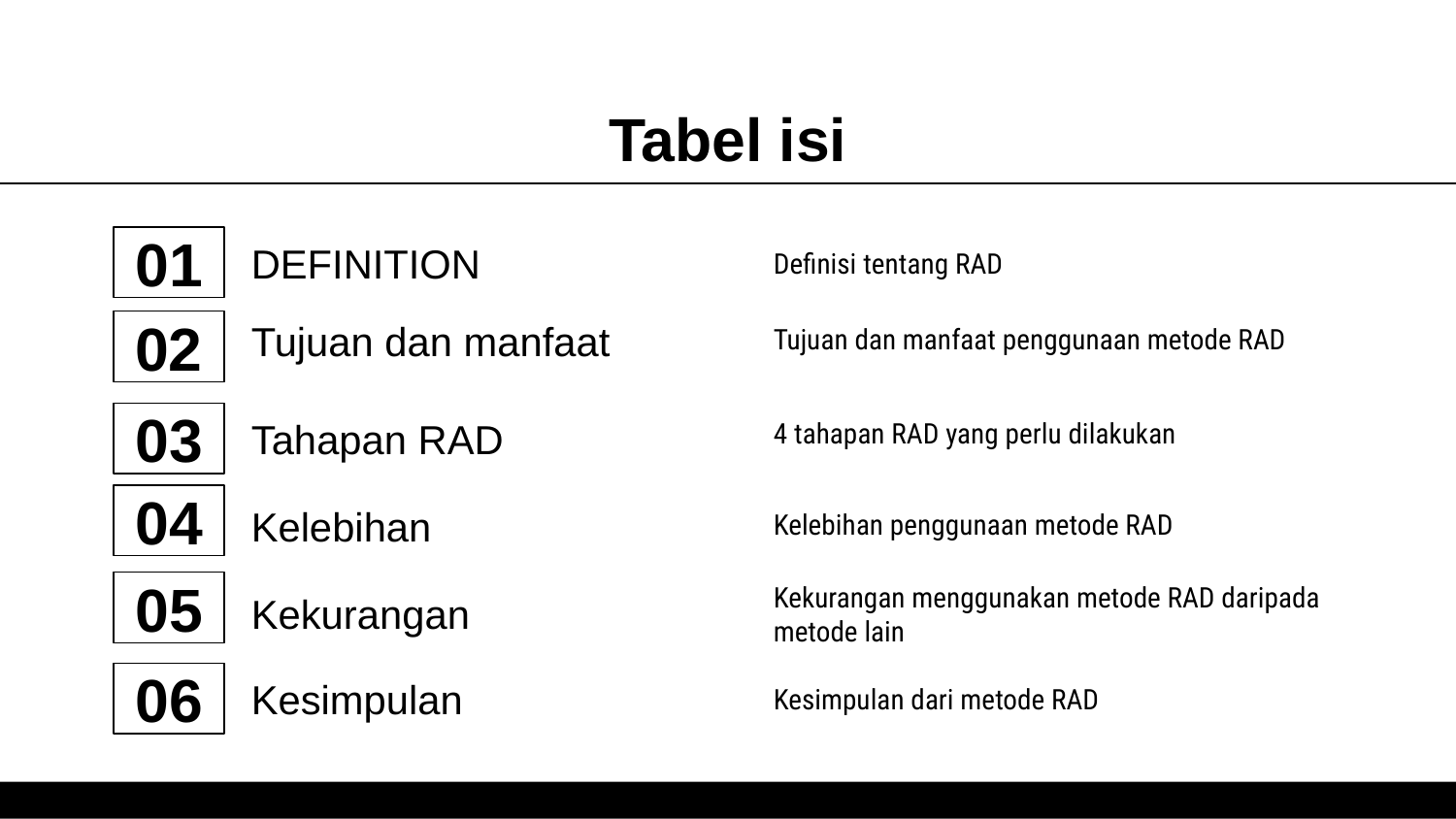

Tabel isi
01
DEFINITION
Definisi tentang RAD
Tujuan dan manfaat penggunaan metode RAD
Tujuan dan manfaat
02
4 tahapan RAD yang perlu dilakukan
03
Tahapan RAD
# 04
Kelebihan penggunaan metode RAD
Kelebihan
05
Kekurangan
Kekurangan menggunakan metode RAD daripada metode lain
06
Kesimpulan dari metode RAD
Kesimpulan